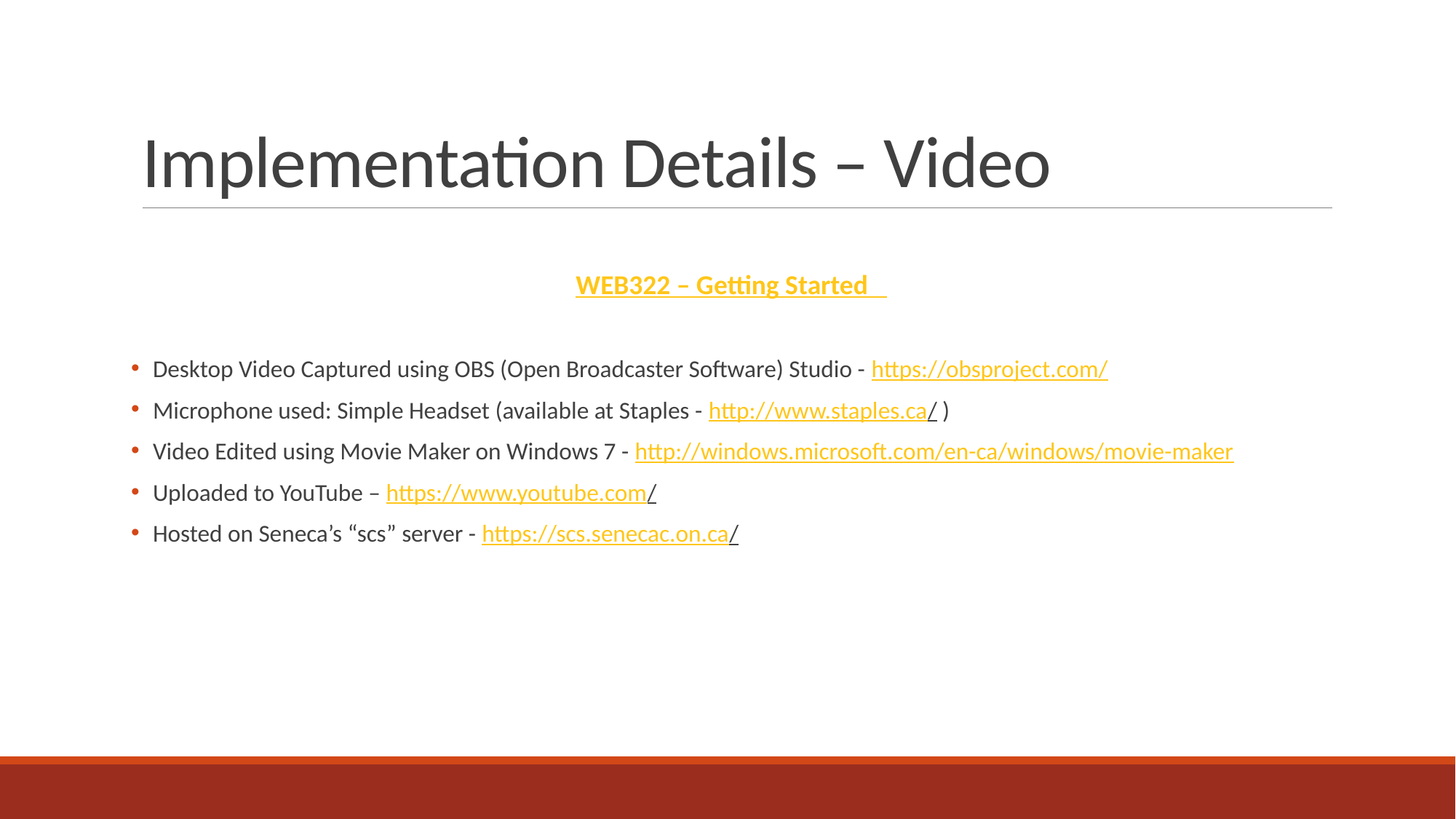

# Implementation Details – Video

WEB322 – Getting Started

  Desktop Video Captured using OBS (Open Broadcaster Software) Studio - https://obsproject.com/
  Microphone used: Simple Headset (available at Staples - http://www.staples.ca/ )
  Video Edited using Movie Maker on Windows 7 - http://windows.microsoft.com/en-ca/windows/movie-maker
  Uploaded to YouTube – https://www.youtube.com/
  Hosted on Seneca’s “scs” server - https://scs.senecac.on.ca/